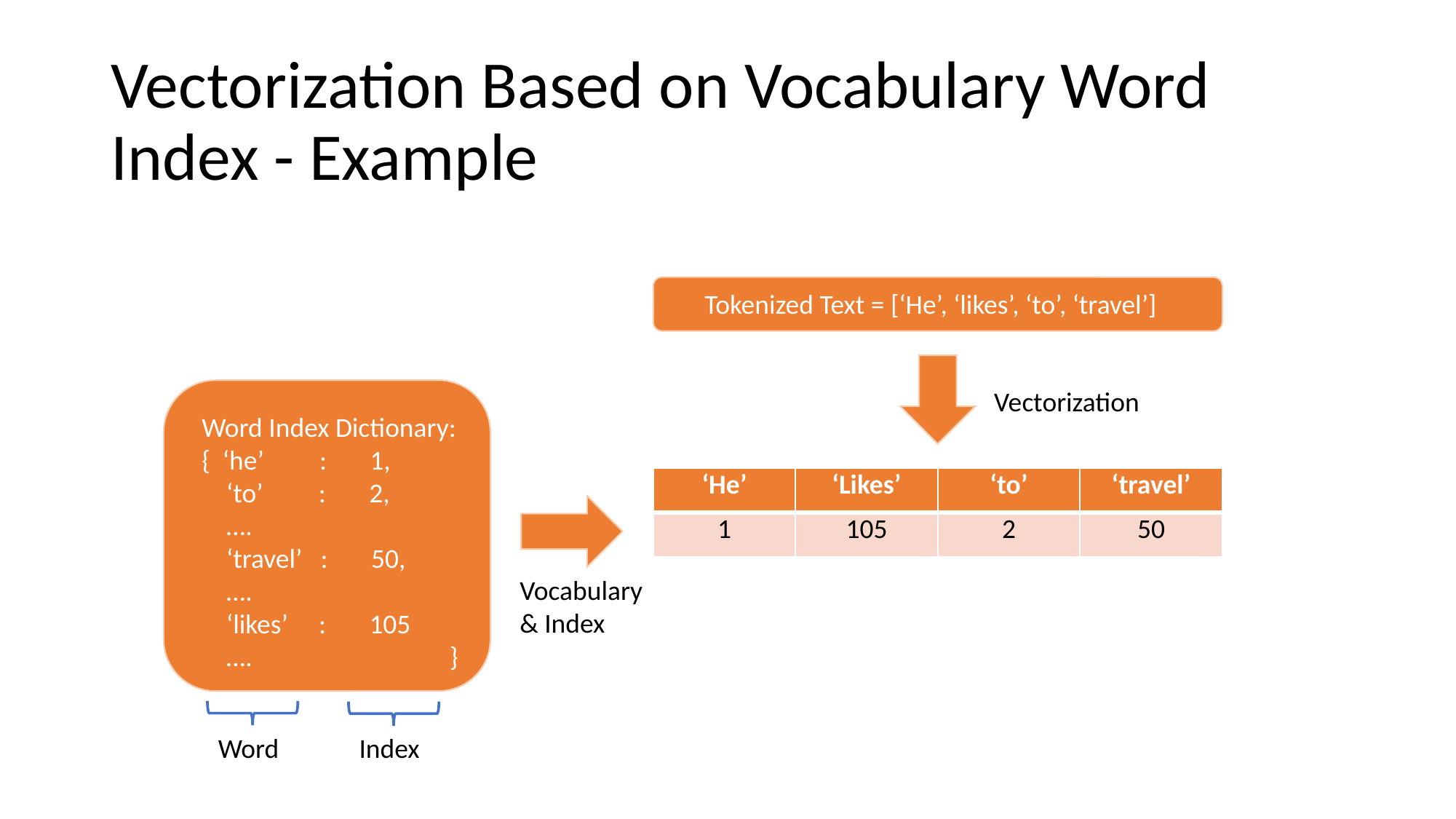

# Vectorization Based on Vocabulary Word Index - Example

Tokenized Text = [‘He’, ‘likes’, ‘to’, ‘travel’]

Vectorization

Word Index Dictionary:
{  ‘he’         :       1,
    ‘to’         :       2,
    ….
    ‘travel’   :       50,
    ….
    ‘likes’     :       105
    ….                                }
| ‘He’ | ‘Likes’ | ‘to’ | ‘travel’ |
| --- | --- | --- | --- |
| 1 | 105 | 2 | 50 |

Vocabulary
& Index

Word
Index